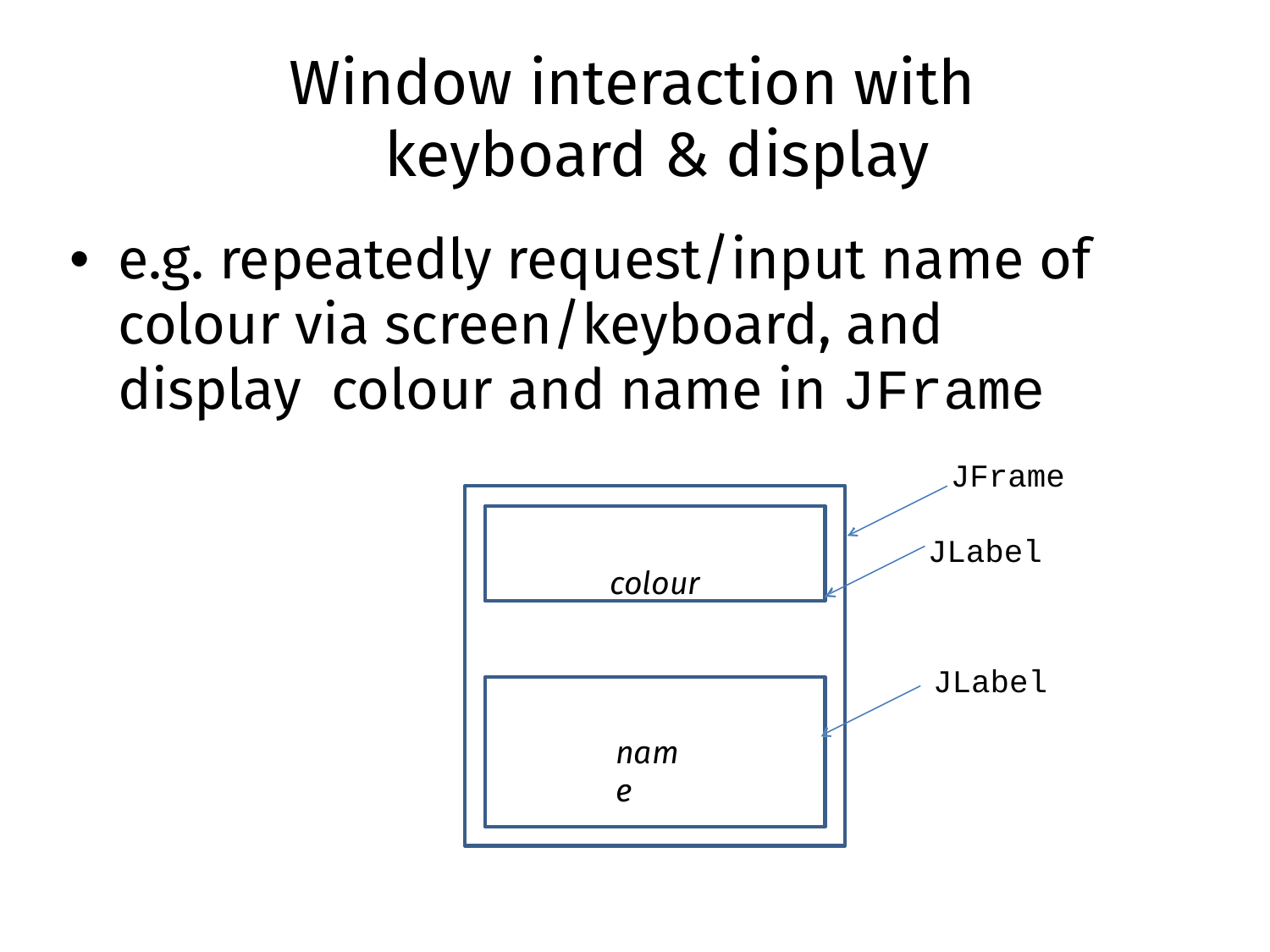

# Window interaction with  keyboard & display
e.g. repeatedly request/input name of  colour via screen/keyboard, and display  colour and name in JFrame
JFrame

colour

JLabel

JLabel

name